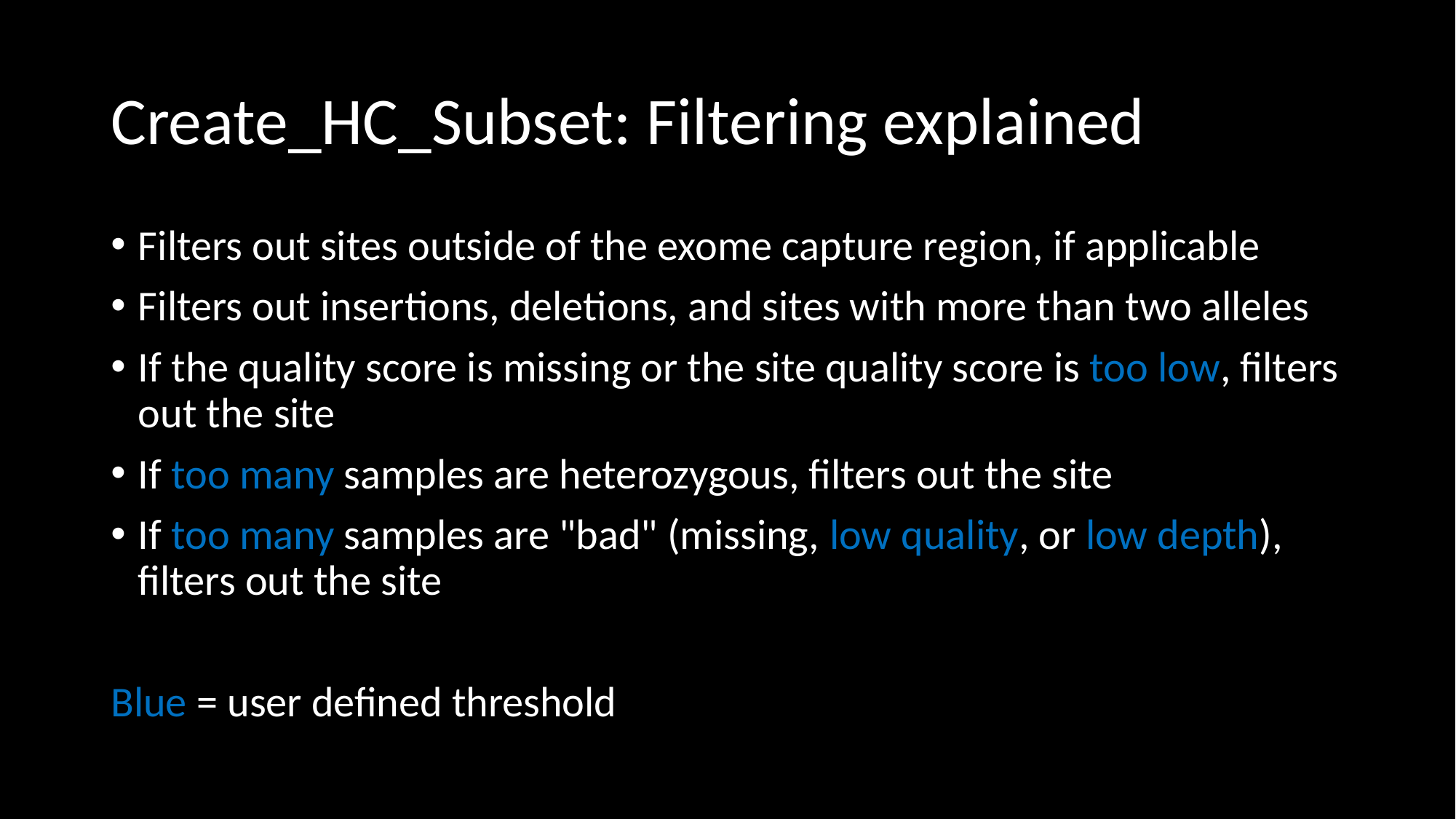

# Create_HC_Subset: Filtering explained
Filters out sites outside of the exome capture region, if applicable
Filters out insertions, deletions, and sites with more than two alleles
If the quality score is missing or the site quality score is too low, filters out the site
If too many samples are heterozygous, filters out the site
If too many samples are "bad" (missing, low quality, or low depth), filters out the site

Blue = user defined threshold